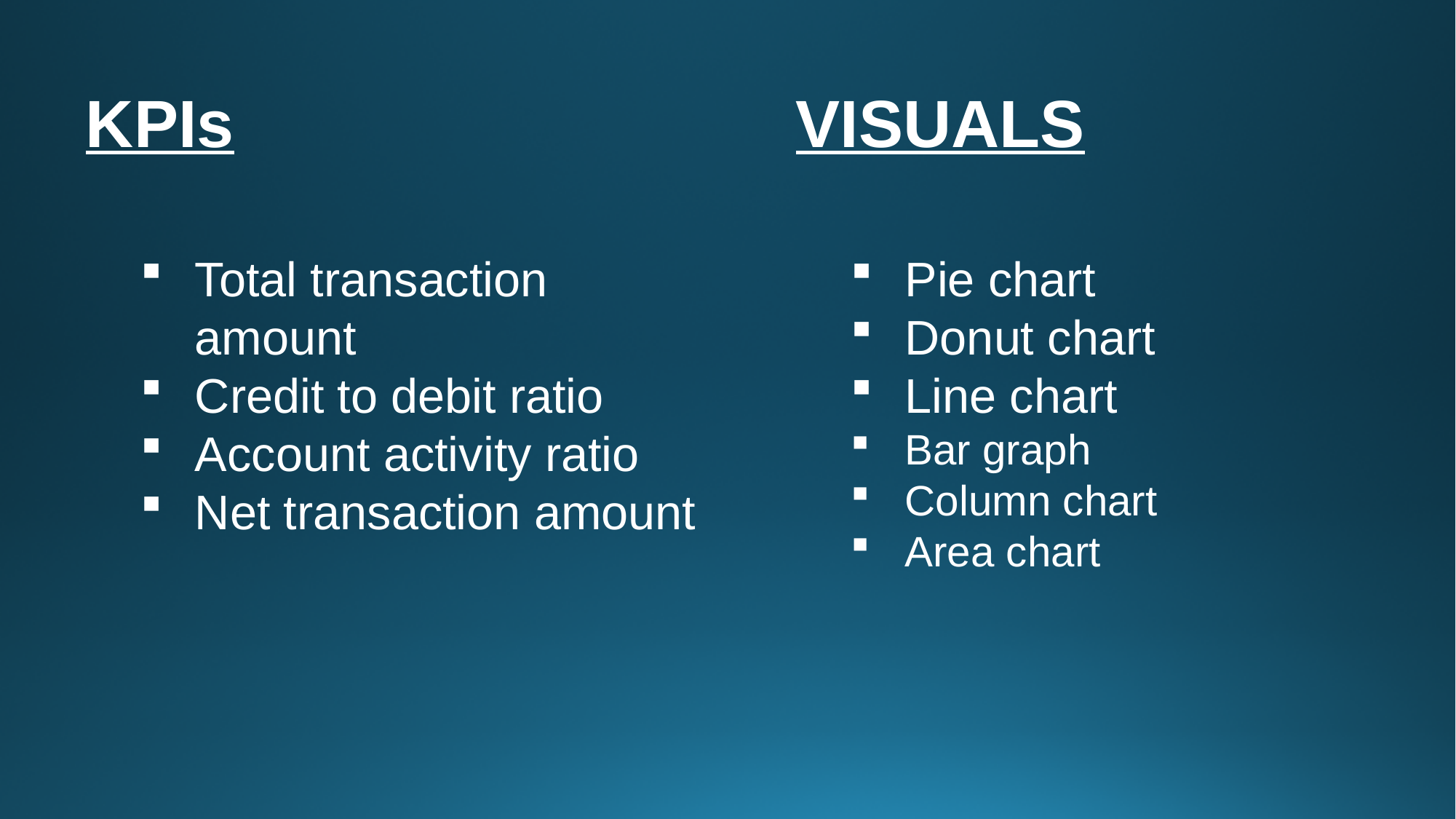

KPIs

Total transaction amount
Credit to debit ratio
Account activity ratio
Net transaction amount

VISUALS

Pie chart
Donut chart
Line chart
Bar graph
Column chart
Area chart